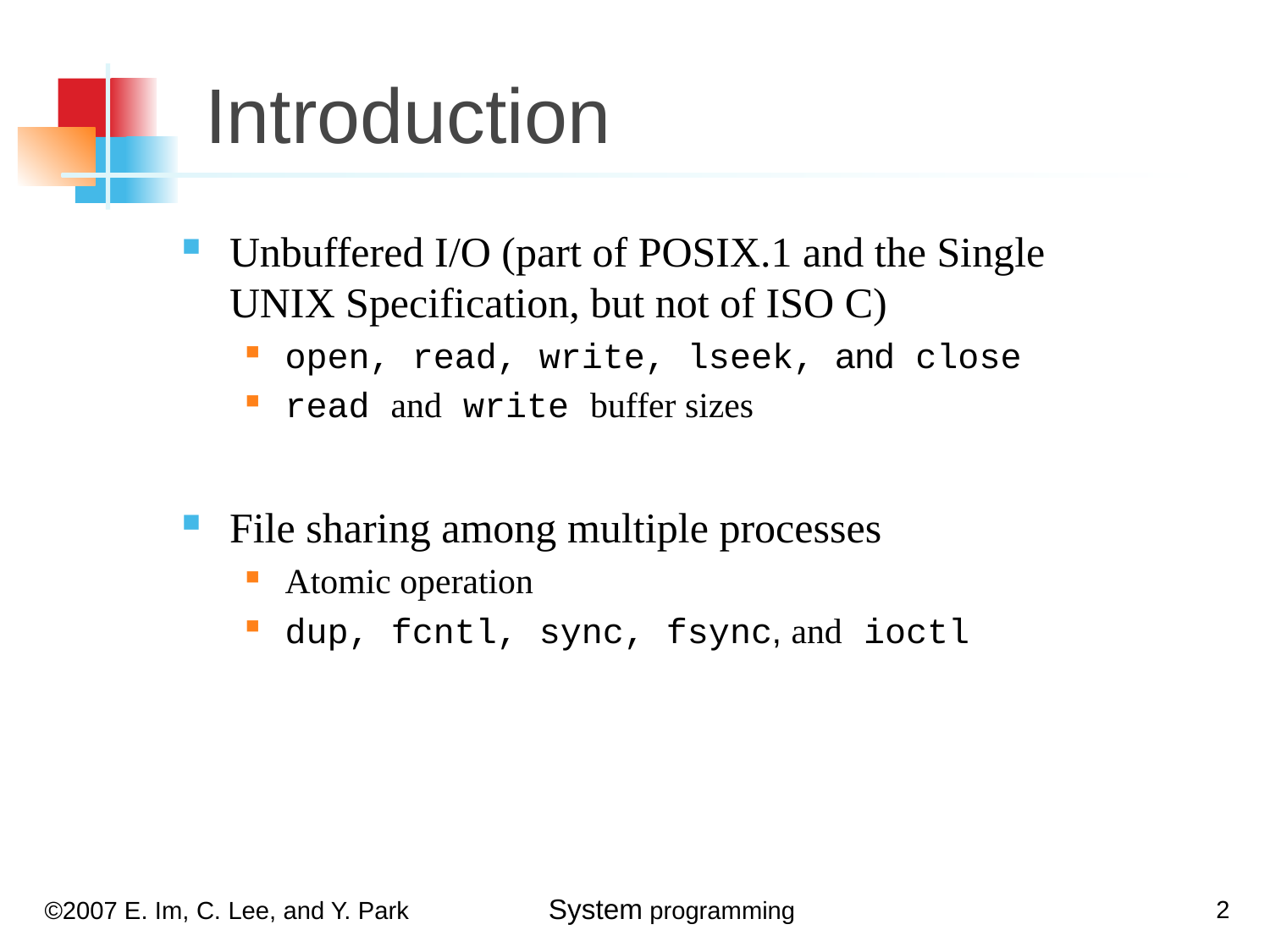

Introduction
Unbuffered I/O (part of POSIX.1 and the Single UNIX Specification, but not of ISO C)
open, read, write, lseek, and close
read and write buffer sizes

File sharing among multiple processes
Atomic operation
dup, fcntl, sync, fsync, and ioctl

2
©2007 E. Im, C. Lee, and Y. Park